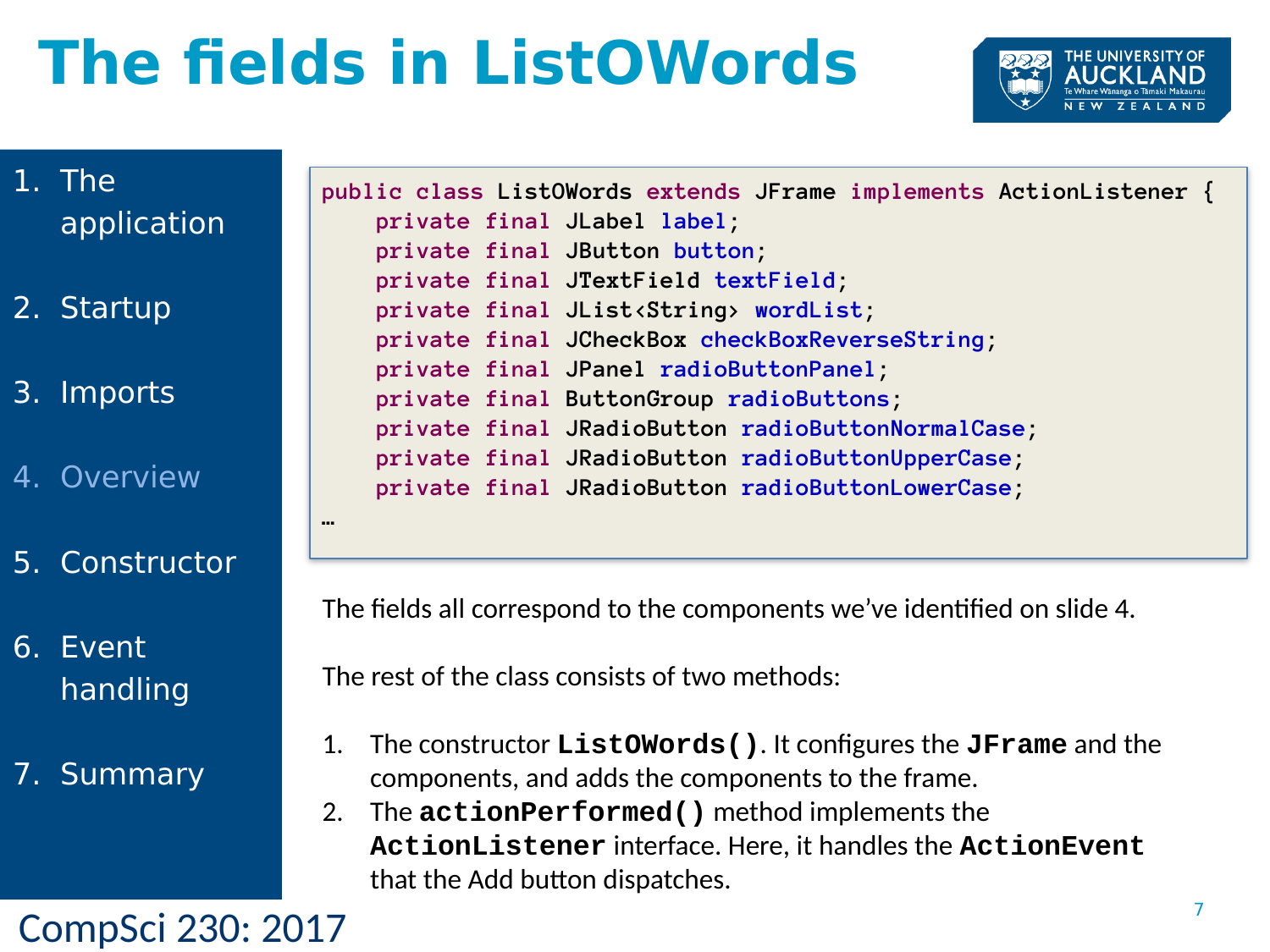

The fields in ListOWords
The application
Startup

Imports

Overview

Constructor

Event handling

Summary

public class ListOWords extends JFrame implements ActionListener {
    private final JLabel label;
    private final JButton button;
    private final JTextField textField;
    private final JList<String> wordList;
    private final JCheckBox checkBoxReverseString;
    private final JPanel radioButtonPanel;
    private final ButtonGroup radioButtons;
    private final JRadioButton radioButtonNormalCase;
    private final JRadioButton radioButtonUpperCase;
    private final JRadioButton radioButtonLowerCase;
…

The fields all correspond to the components we’ve identified on slide 4.

The rest of the class consists of two methods:
The constructor ListOWords(). It configures the JFrame and the components, and adds the components to the frame.
The actionPerformed() method implements the ActionListener interface. Here, it handles the ActionEvent that the Add button dispatches.
7